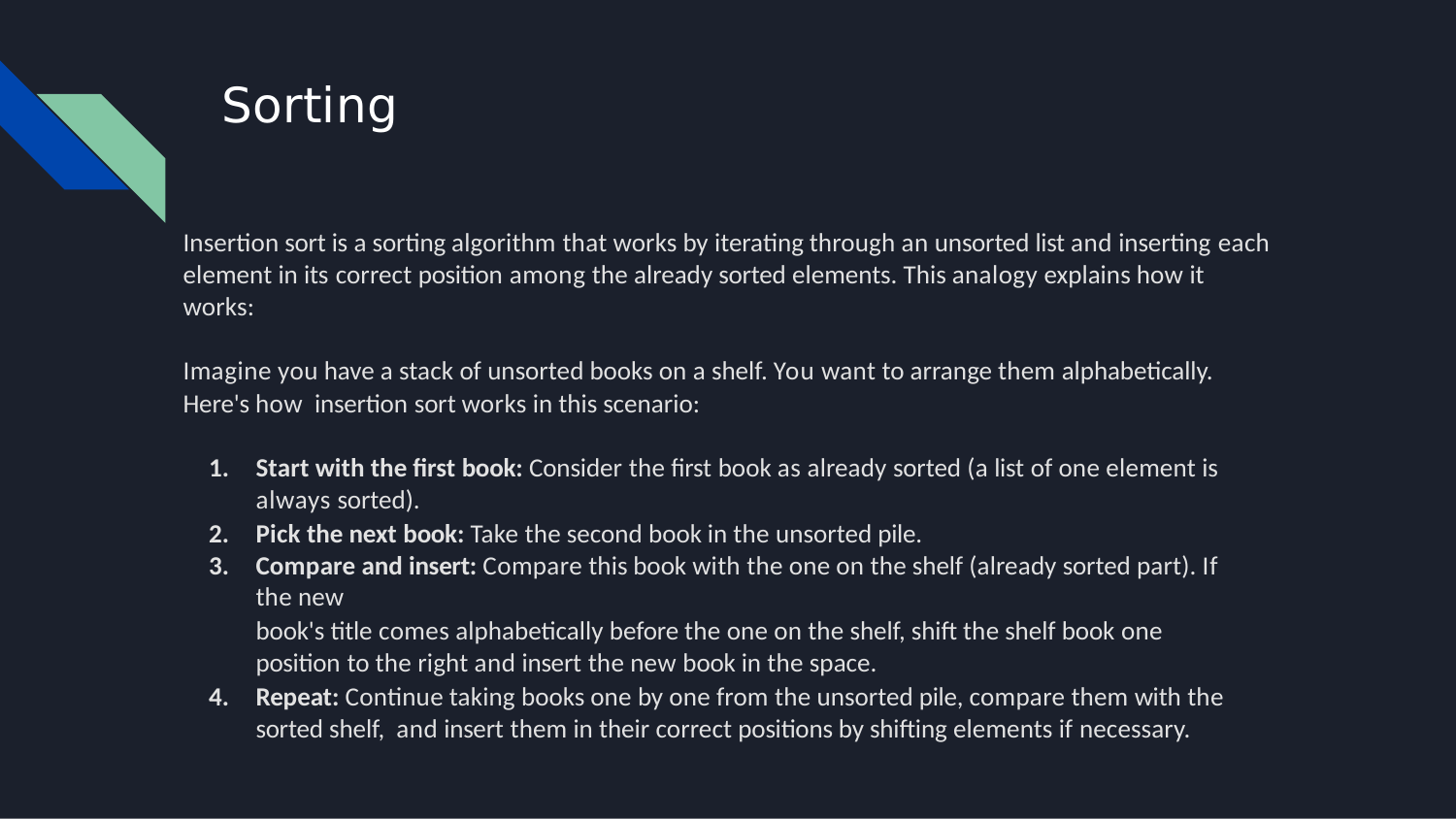

# Sorting
Insertion sort is a sorting algorithm that works by iterating through an unsorted list and inserting each element in its correct position among the already sorted elements. This analogy explains how it works:

Imagine you have a stack of unsorted books on a shelf. You want to arrange them alphabetically. Here's how  insertion sort works in this scenario:

Start with the first book: Consider the first book as already sorted (a list of one element is always sorted).
Pick the next book: Take the second book in the unsorted pile.
Compare and insert: Compare this book with the one on the shelf (already sorted part). If the new
book's title comes alphabetically before the one on the shelf, shift the shelf book one position to the right and insert the new book in the space.
Repeat: Continue taking books one by one from the unsorted pile, compare them with the sorted shelf,  and insert them in their correct positions by shifting elements if necessary.